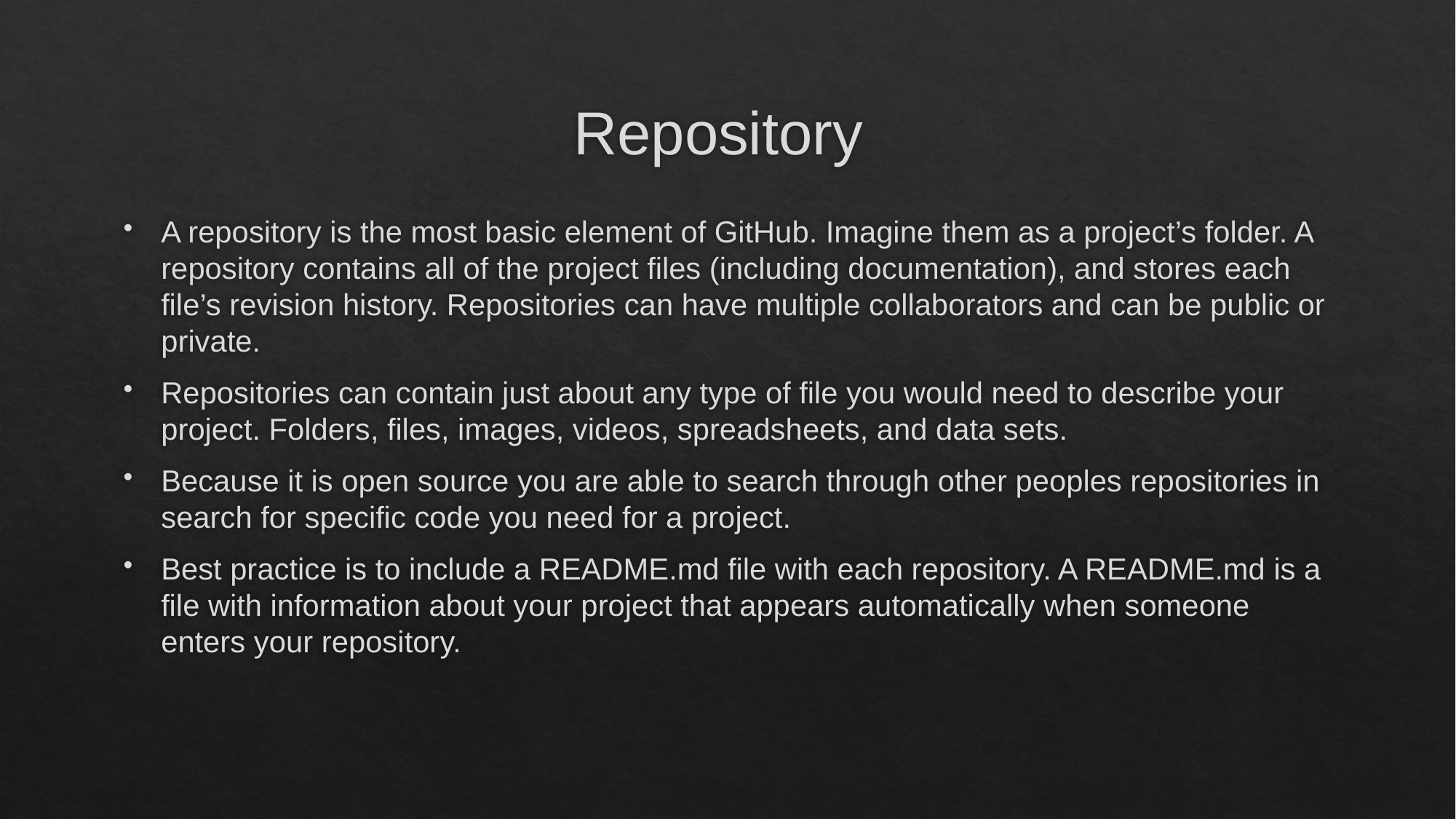

# Repository
A repository is the most basic element of GitHub. Imagine them as a project’s folder. A repository contains all of the project files (including documentation), and stores each file’s revision history. Repositories can have multiple collaborators and can be public or private.
Repositories can contain just about any type of file you would need to describe your project. Folders, files, images, videos, spreadsheets, and data sets.
Because it is open source you are able to search through other peoples repositories in search for specific code you need for a project.
Best practice is to include a README.md file with each repository. A README.md is a file with information about your project that appears automatically when someone enters your repository.